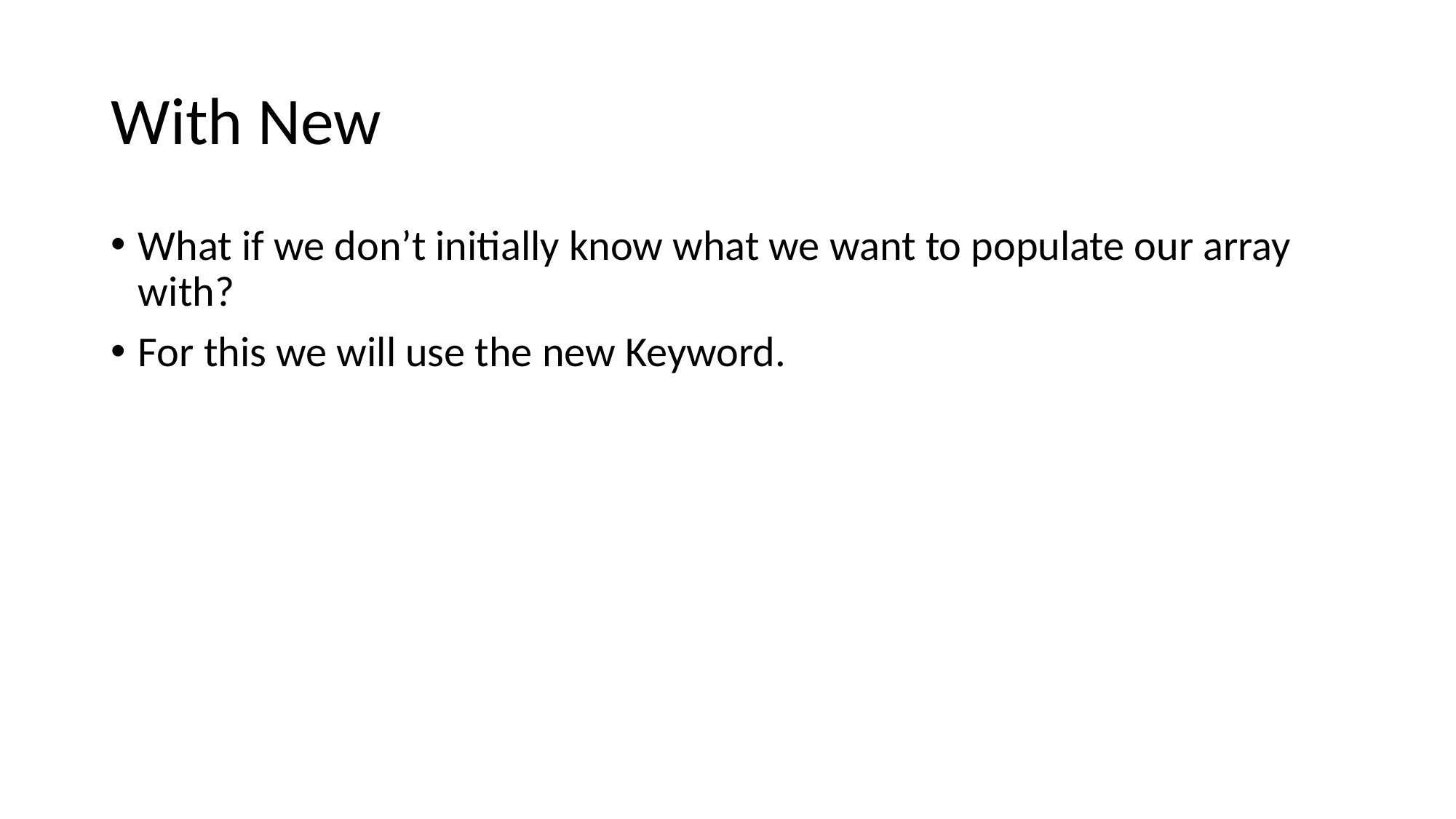

# With New
What if we don’t initially know what we want to populate our array with?
For this we will use the new Keyword.